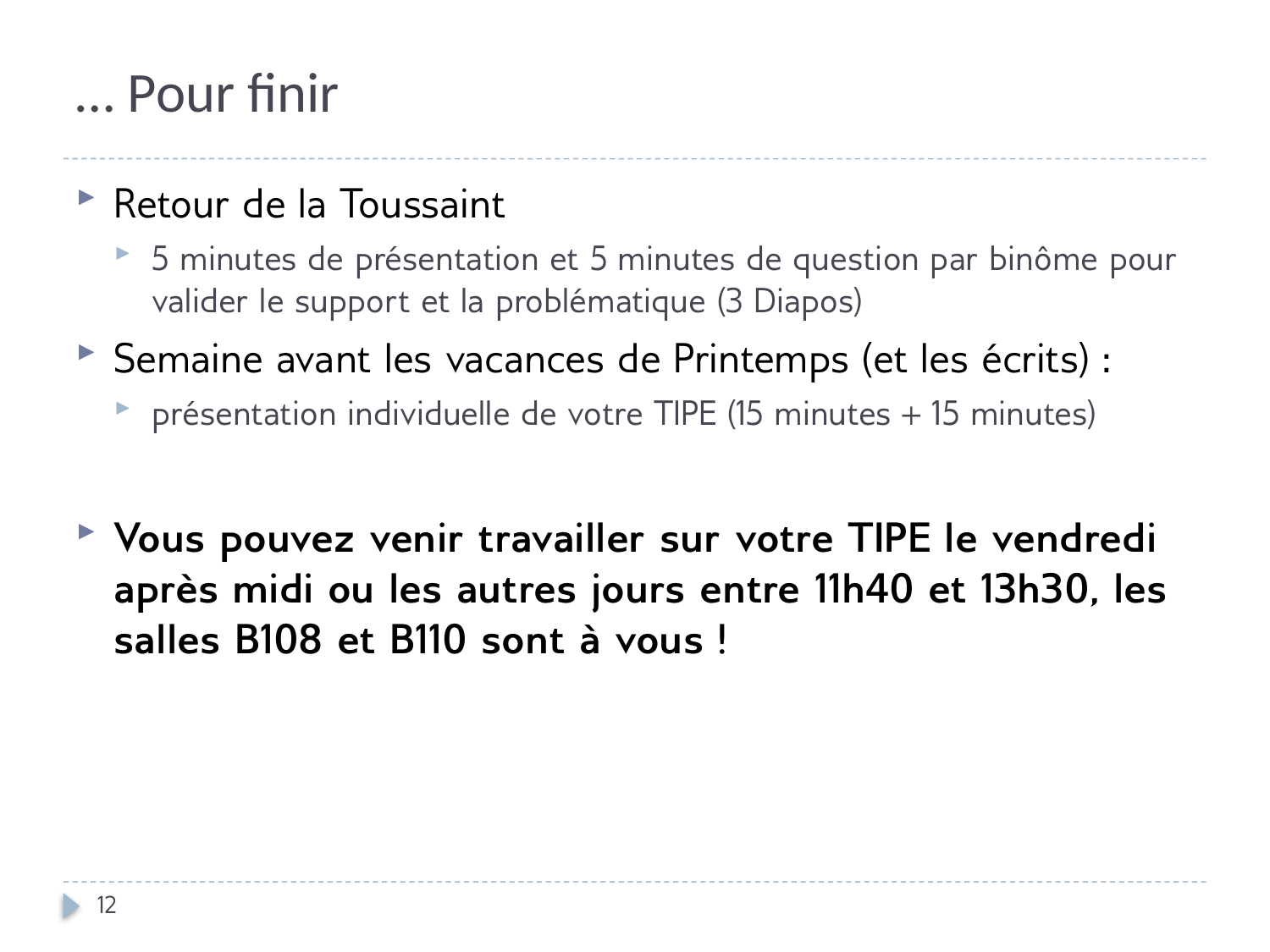

# … Pour finir
Retour de la Toussaint
5 minutes de présentation et 5 minutes de question par binôme pour valider le support et la problématique (3 Diapos)
Semaine avant les vacances de Printemps (et les écrits) :
présentation individuelle de votre TIPE (15 minutes + 15 minutes)

Vous pouvez venir travailler sur votre TIPE le vendredi après midi ou les autres jours entre 11h40 et 13h30, les salles B108 et B110 sont à vous !

12